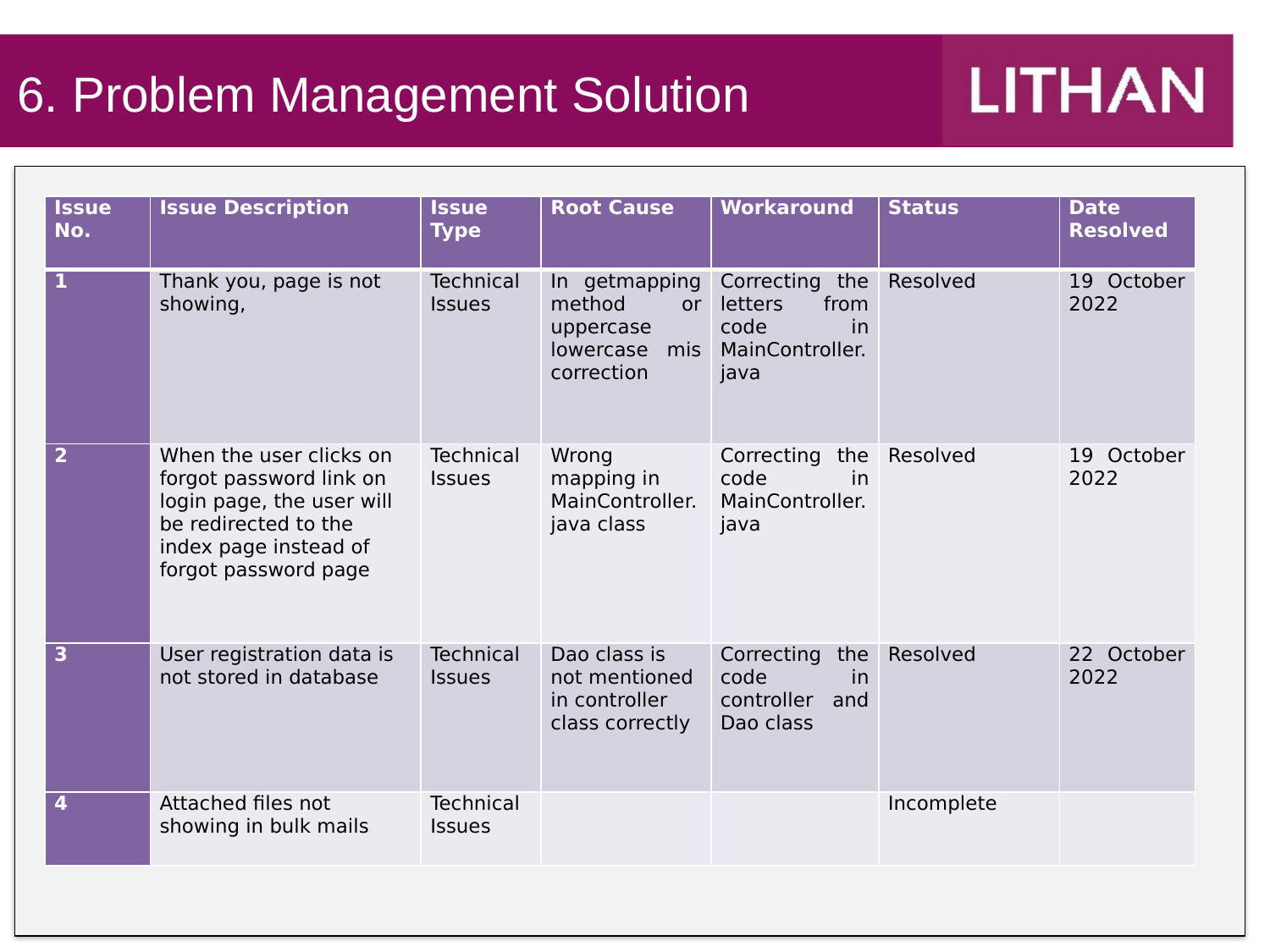

6. Problem Management Solution

| Issue No. | Issue Description | Issue Type | Root Cause | Workaround | Status | Date Resolved |
| --- | --- | --- | --- | --- | --- | --- |
| 1 | Thank you, page is not showing, | Technical Issues | In getmapping method or uppercase lowercase mis correction | Correcting the letters from code in MainController.java | Resolved | 19 October 2022 |
| 2 | When the user clicks on forgot password link on login page, the user will be redirected to the index page instead of forgot password page | Technical Issues | Wrong mapping in MainController.java class | Correcting the code in MainController.java | Resolved | 19 October 2022 |
| 3 | User registration data is not stored in database | Technical Issues | Dao class is not mentioned in controller class correctly | Correcting the code in controller and Dao class | Resolved | 22 October 2022 |
| 4 | Attached files not showing in bulk mails | Technical Issues |  |  | Incomplete |  |